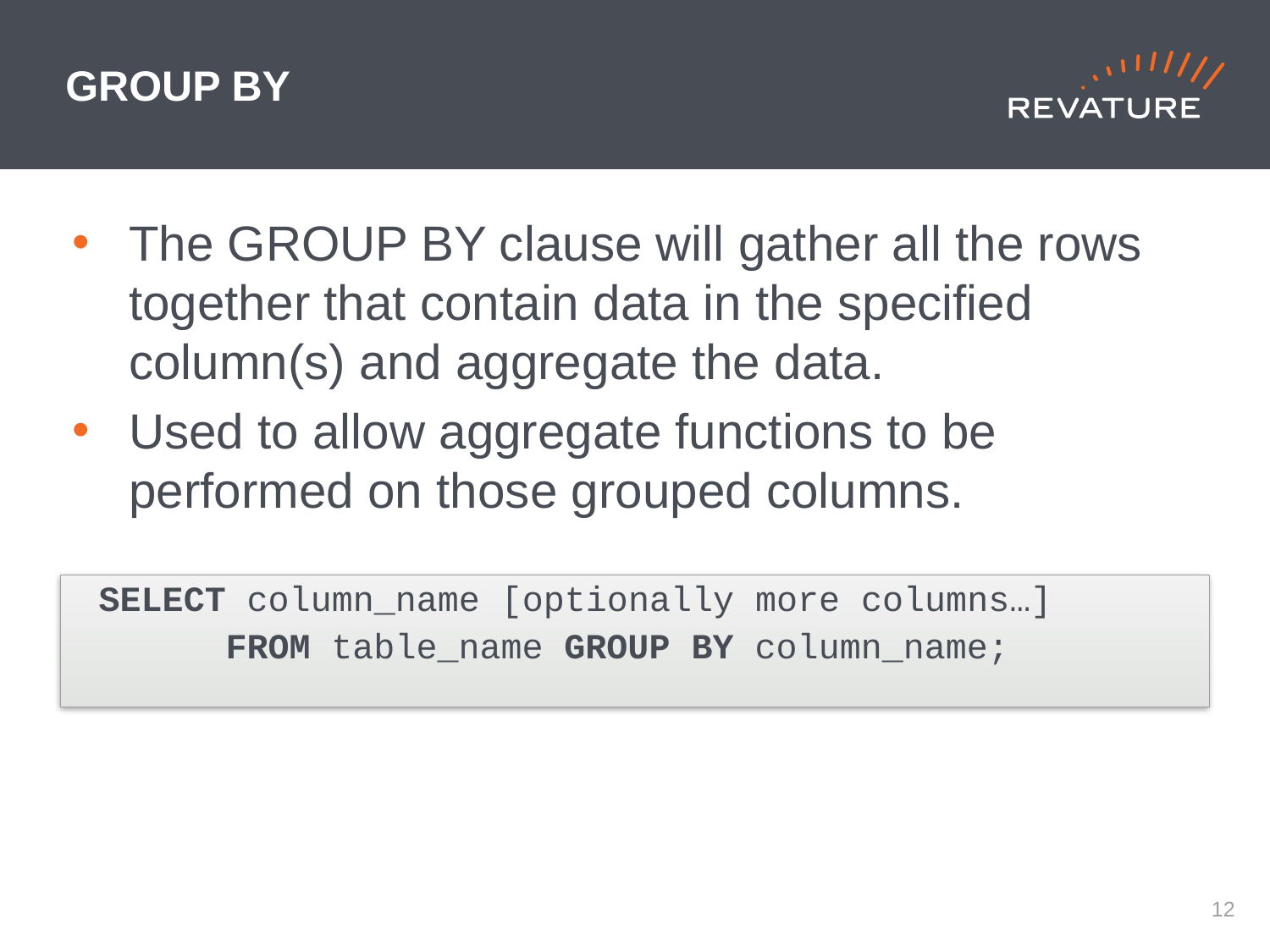

# GROUP BY
The GROUP BY clause will gather all the rows together that contain data in the specified column(s) and aggregate the data.
Used to allow aggregate functions to be performed on those grouped columns.
SELECT column_name [optionally more columns…]
	FROM table_name GROUP BY column_name;
12